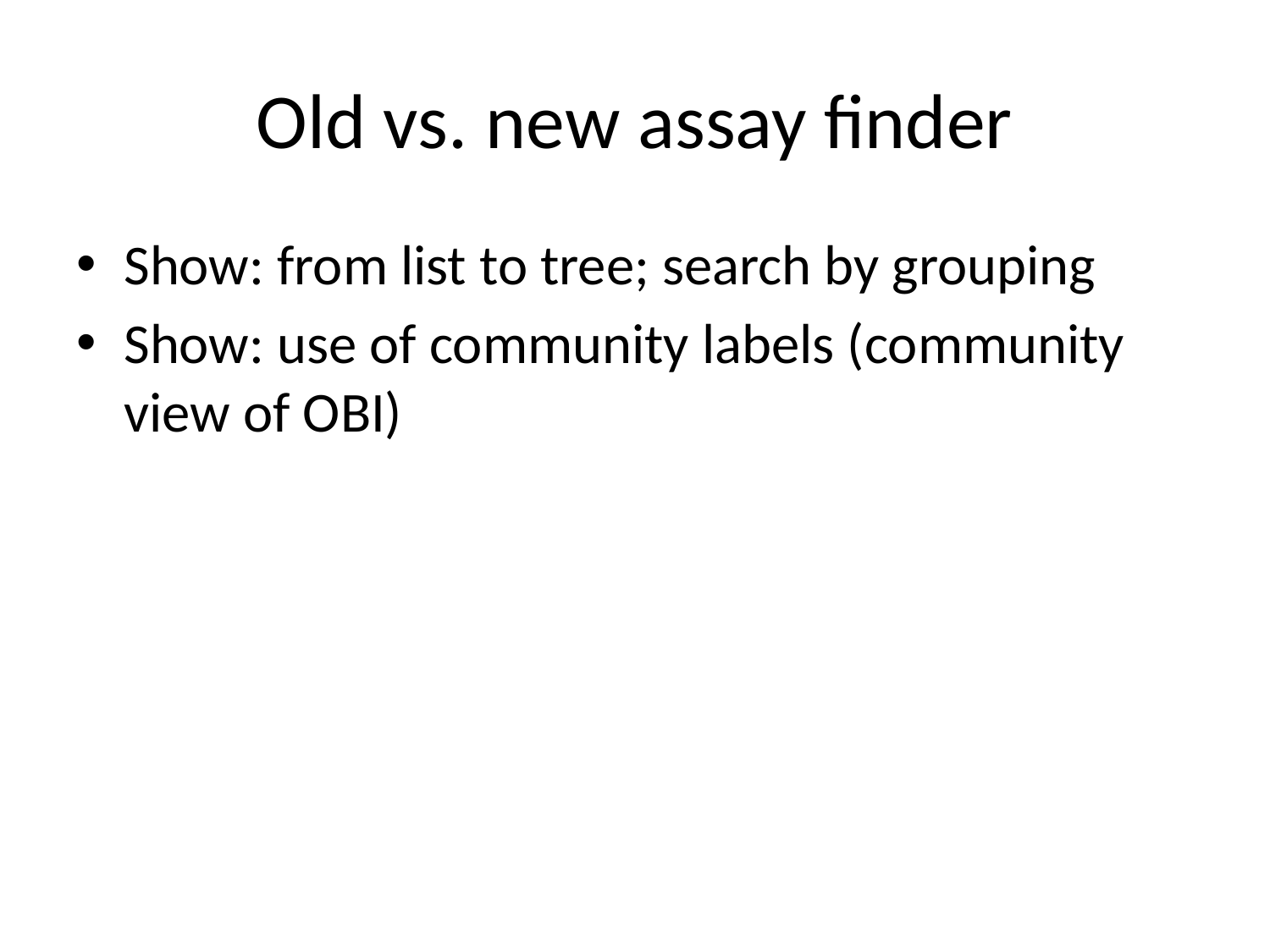

# Old vs. new assay finder
Show: from list to tree; search by grouping
Show: use of community labels (community view of OBI)